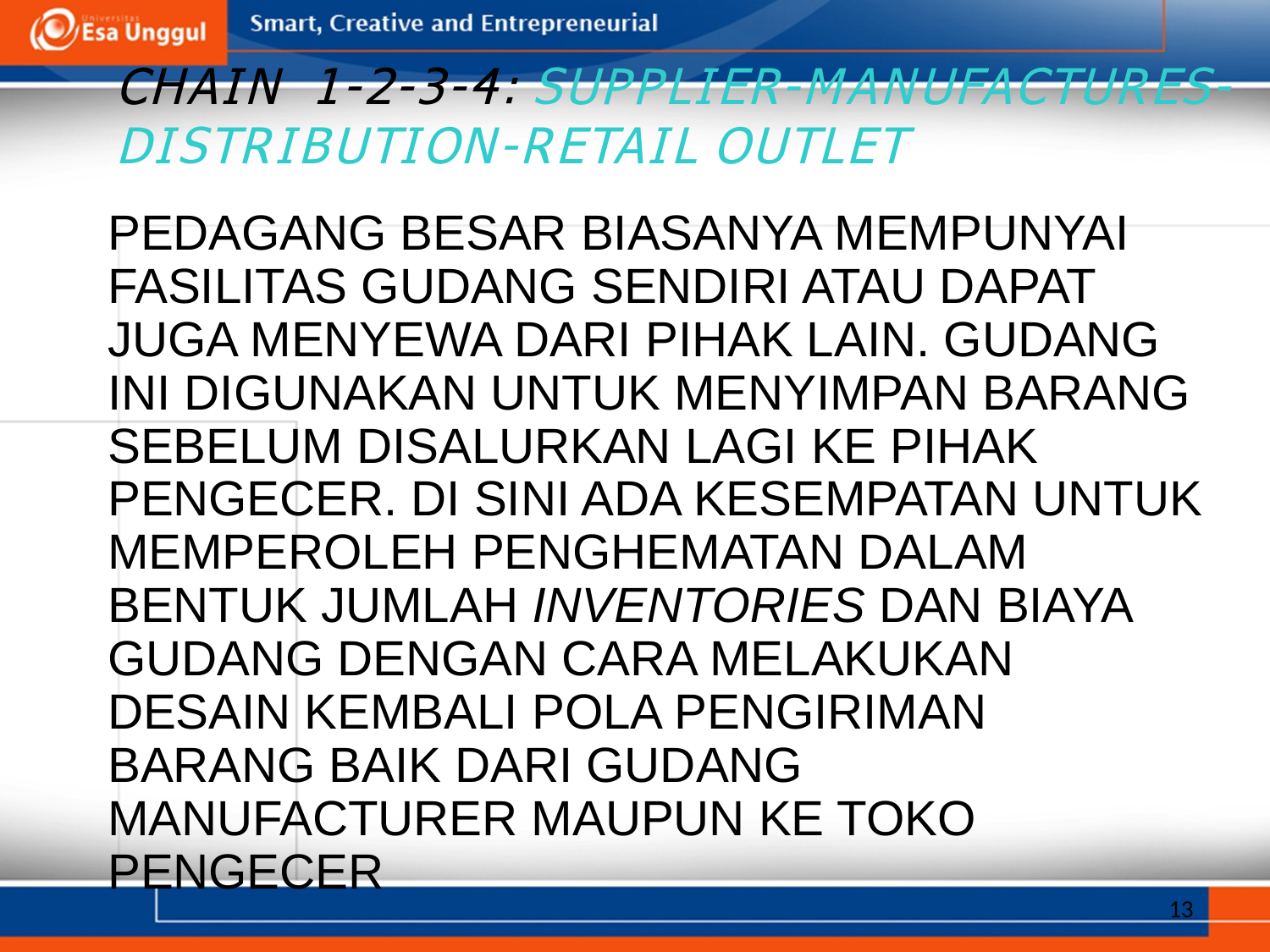

CHAIN  1-2-3-4: SUPPLIER-MANUFACTURES-
DISTRIBUTION-RETAIL OUTLET
PEDAGANG BESAR BIASANYA MEMPUNYAI FASILITAS GUDANG SENDIRI ATAU DAPAT JUGA MENYEWA DARI PIHAK LAIN. GUDANG INI DIGUNAKAN UNTUK MENYIMPAN BARANG SEBELUM DISALURKAN LAGI KE PIHAK PENGECER. DI SINI ADA KESEMPATAN UNTUK MEMPEROLEH PENGHEMATAN DALAM BENTUK JUMLAH INVENTORIES DAN BIAYA GUDANG DENGAN CARA MELAKUKAN DESAIN KEMBALI POLA PENGIRIMAN BARANG BAIK DARI GUDANG MANUFACTURER MAUPUN KE TOKO PENGECER
13